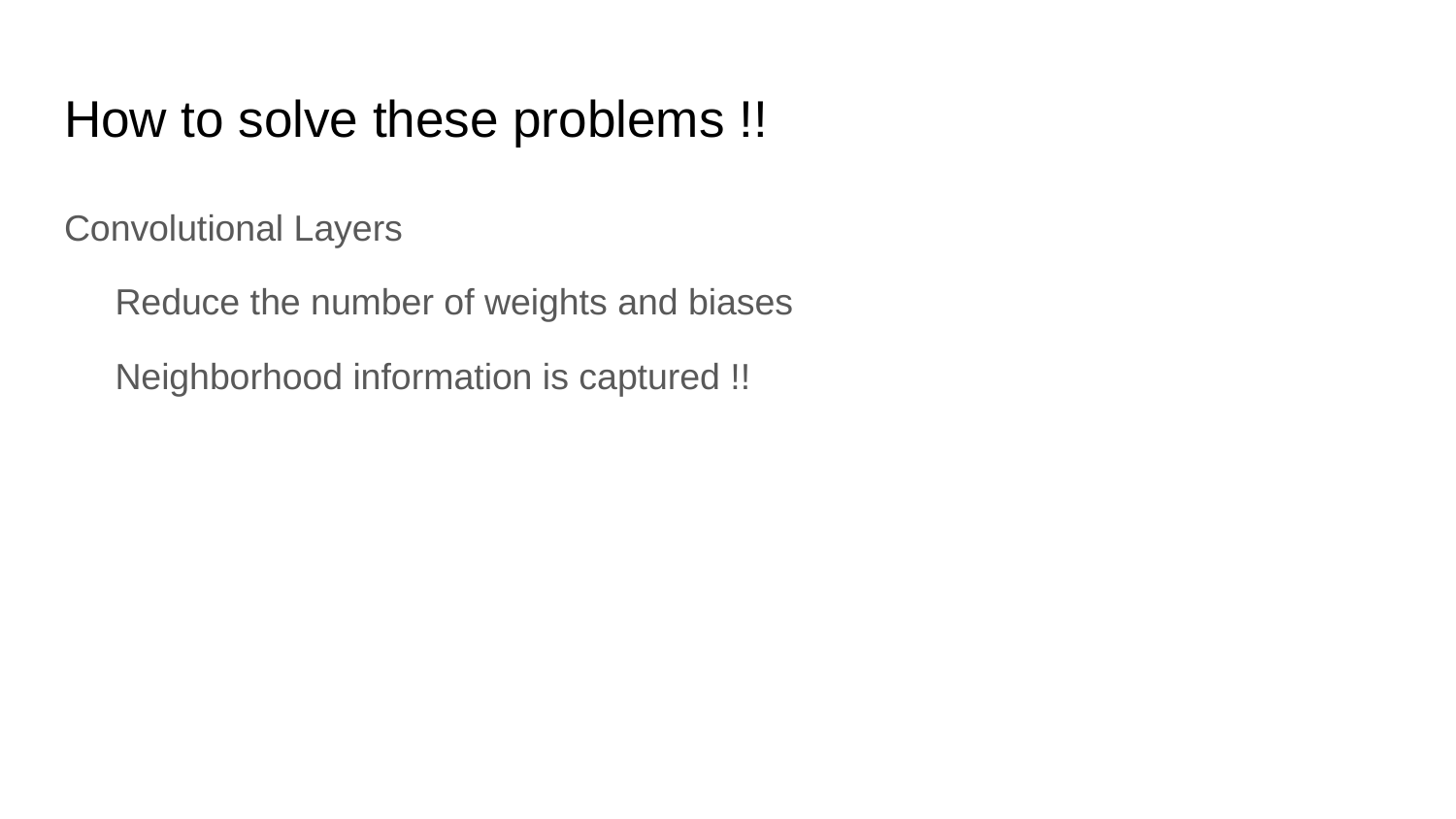

# How to solve these problems !!
Convolutional Layers
     Reduce the number of weights and biases
     Neighborhood information is captured !!